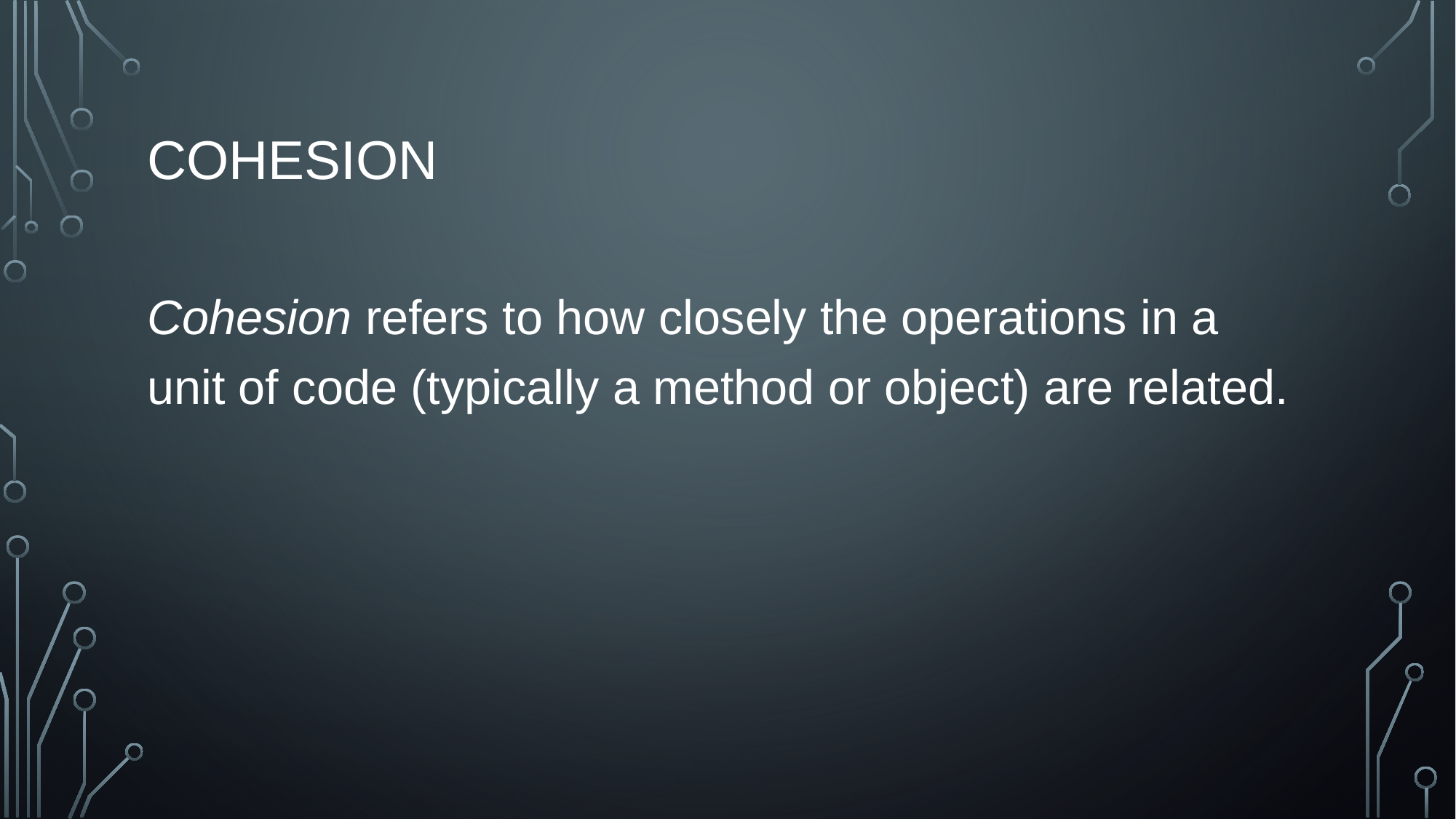

# Cohesion
Cohesion refers to how closely the operations in a unit of code (typically a method or object) are related.